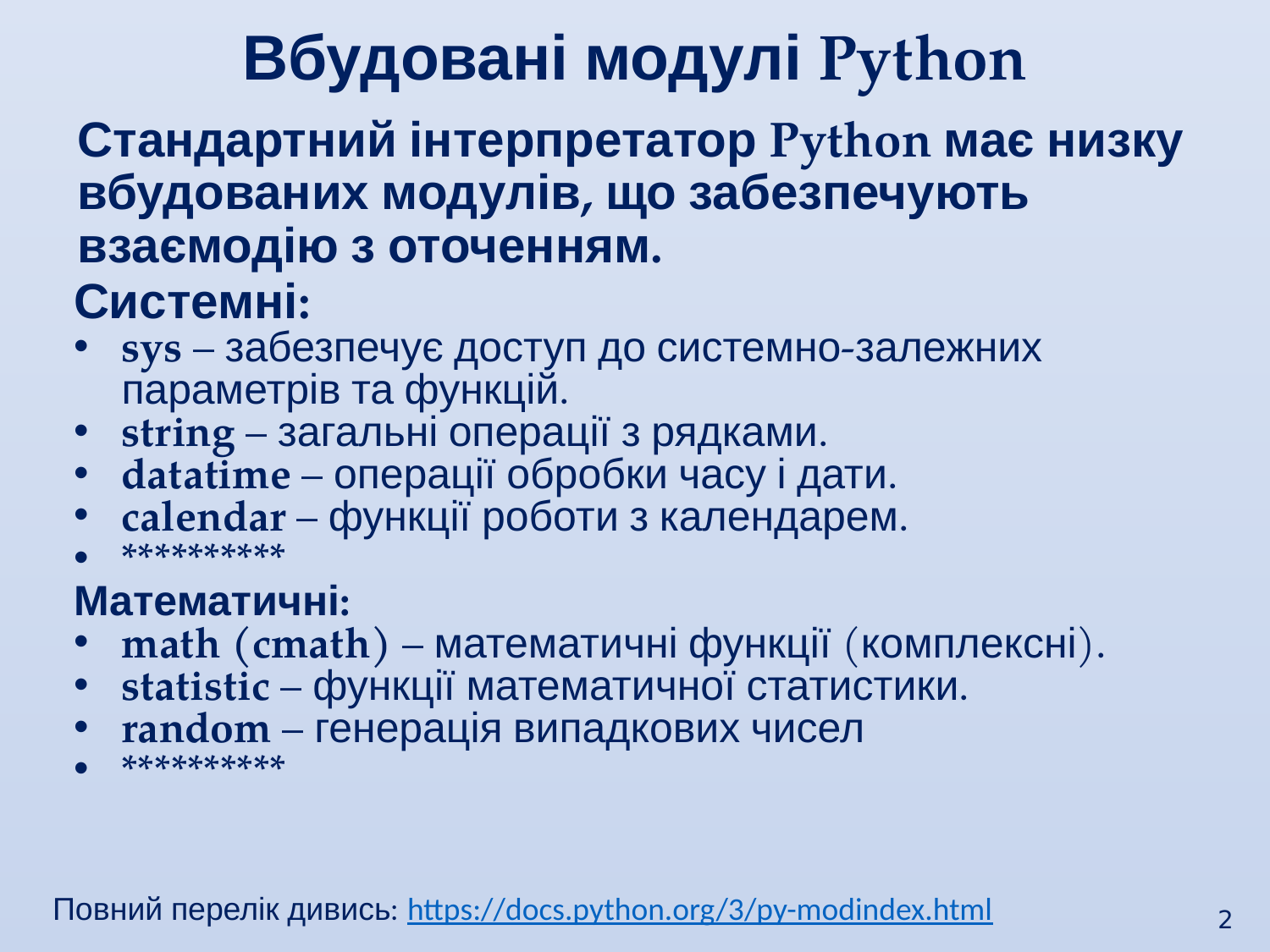

Вбудовані модулі Python
Стандартний інтерпретатор Python має низку вбудованих модулів, що забезпечують взаємодію з оточенням.
Системні:
sys – забезпечує доступ до системно-залежних параметрів та функцій.
string – загальні операції з рядками.
datatime – операції обробки часу і дати.
calendar – функції роботи з календарем.
**********
Математичні:
math (cmath) – математичні функції (комплексні).
statistic – функції математичної статистики.
random – генерація випадкових чисел
**********
2
Повний перелік дивись: https://docs.python.org/3/py-modindex.html